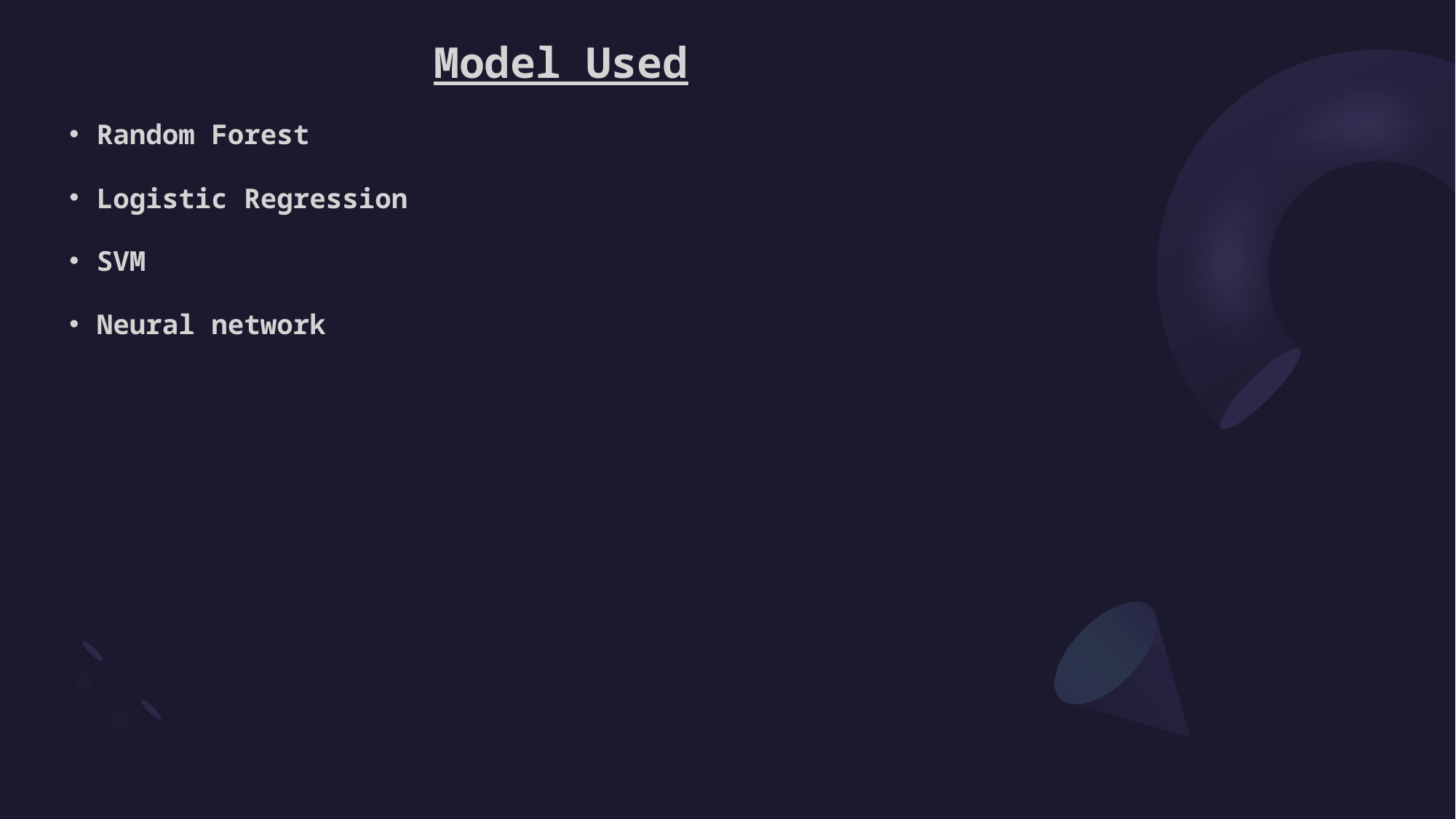

Model Used
Random Forest
Logistic Regression
SVM
Neural network